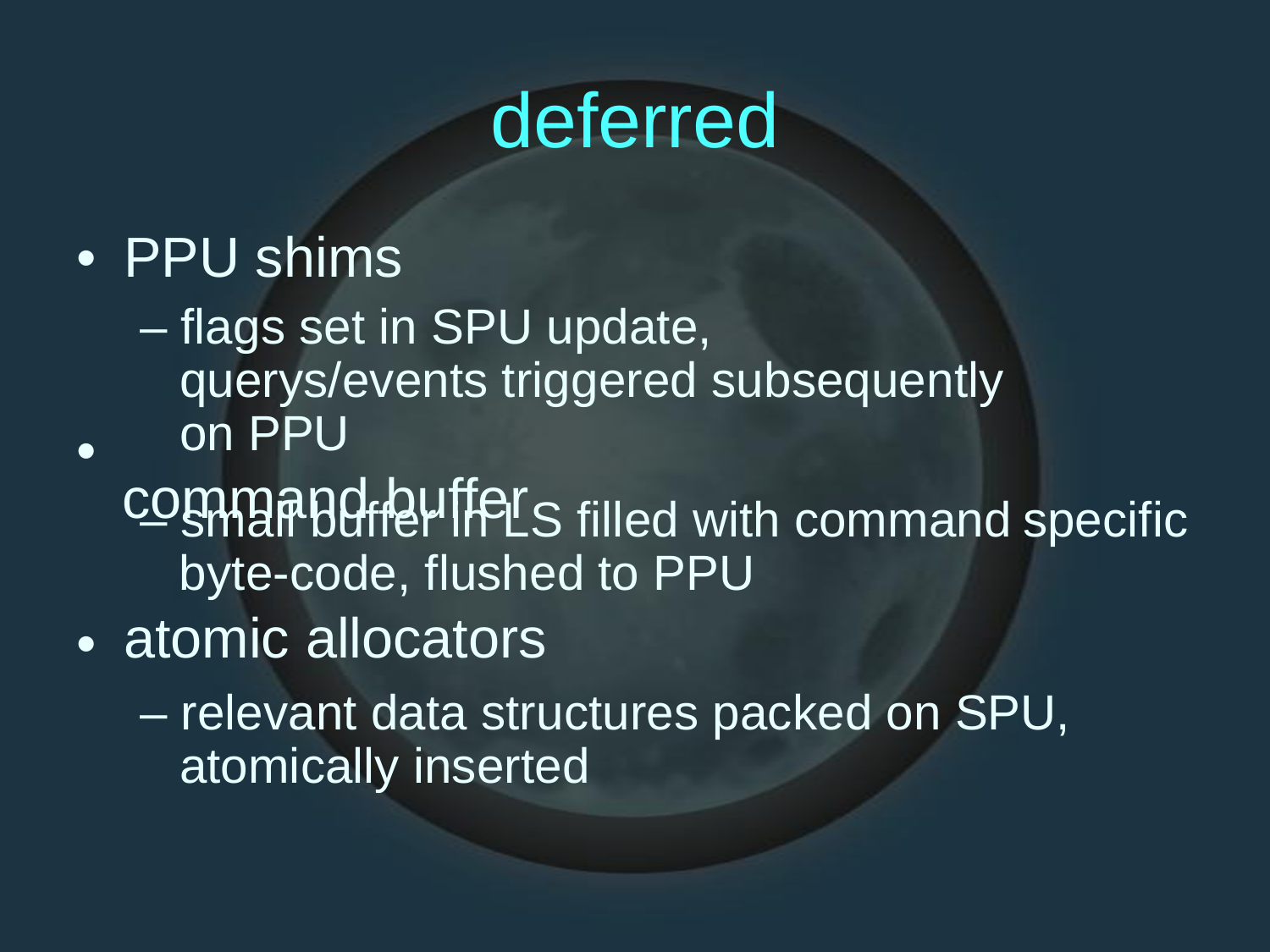

deferred
•
PPU shims
– flags set in SPU update, querys/events triggered subsequently on PPU
command buffer
•
– small buffer in LS filled with command
byte-code, flushed to PPU
atomic allocators
specific
•
– relevant data structures packed on SPU,
atomically inserted